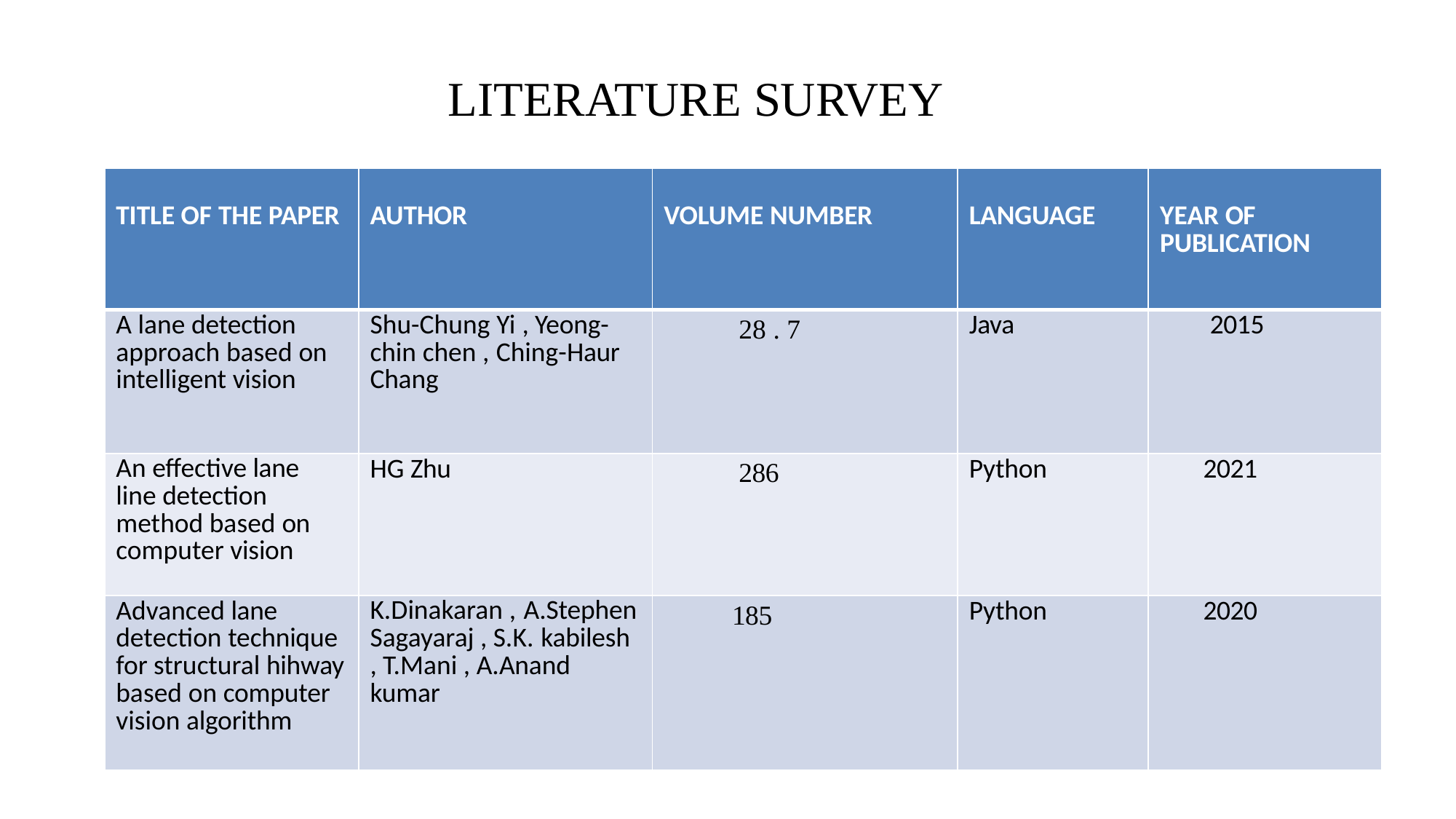

# LITERATURE SURVEY
| TITLE OF THE PAPER | AUTHOR | VOLUME NUMBER | LANGUAGE | YEAR OF PUBLICATION |
| --- | --- | --- | --- | --- |
| A lane detection approach based on intelligent vision | Shu-Chung Yi , Yeong- chin chen , Ching-Haur Chang | 28 . 7 | Java | 2015 |
| An effective lane line detection method based on computer vision | HG Zhu | 286 | Python | 2021 |
| Advanced lane detection technique for structural hihway based on computer vision algorithm | K.Dinakaran , A.Stephen Sagayaraj , S.K. kabilesh , T.Mani , A.Anand kumar | 185 | Python | 2020 |